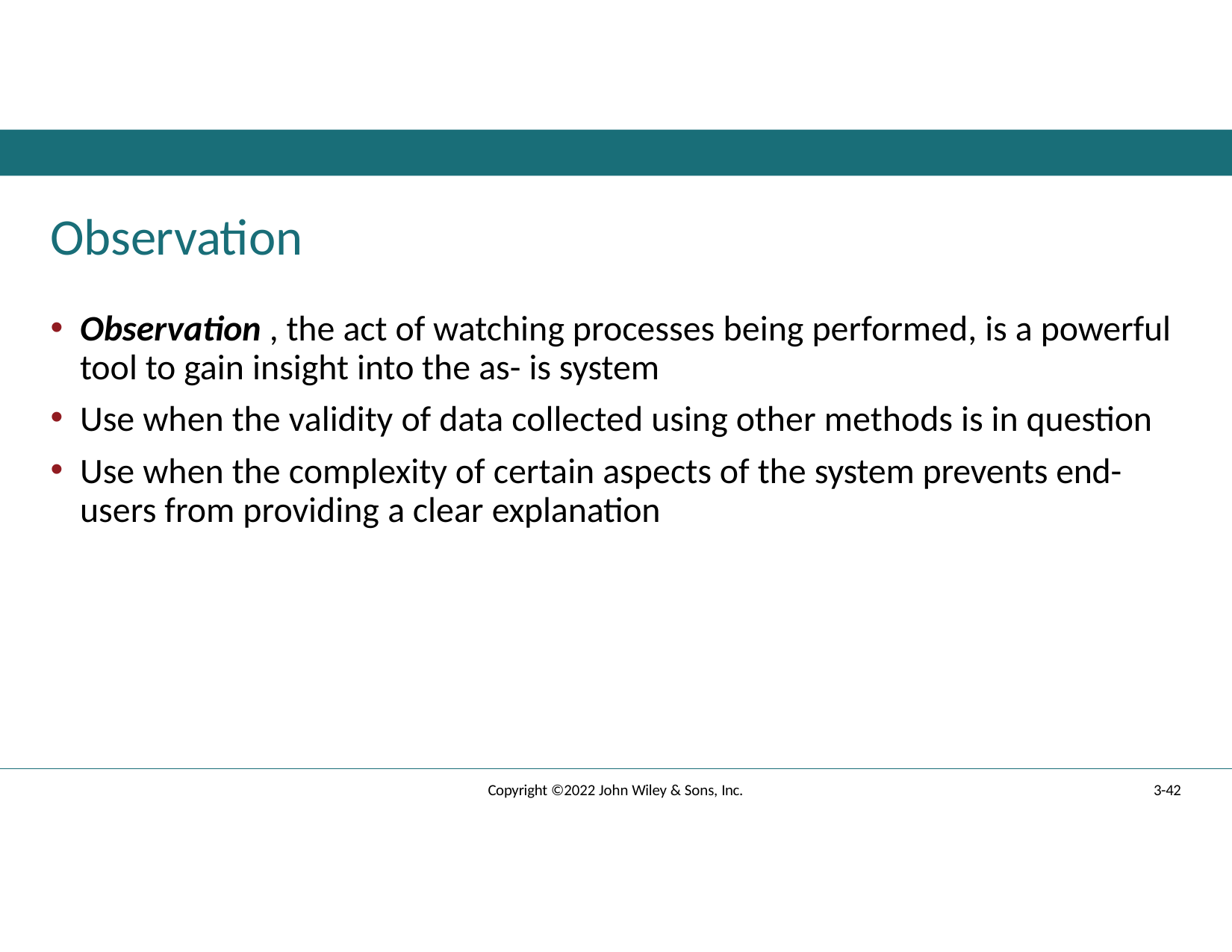

# Observation
Observation , the act of watching processes being performed, is a powerful tool to gain insight into the as- is system
Use when the validity of data collected using other methods is in question
Use when the complexity of certain aspects of the system prevents end- users from providing a clear explanation
3-42
Copyright ©2022 John Wiley & Sons, Inc.